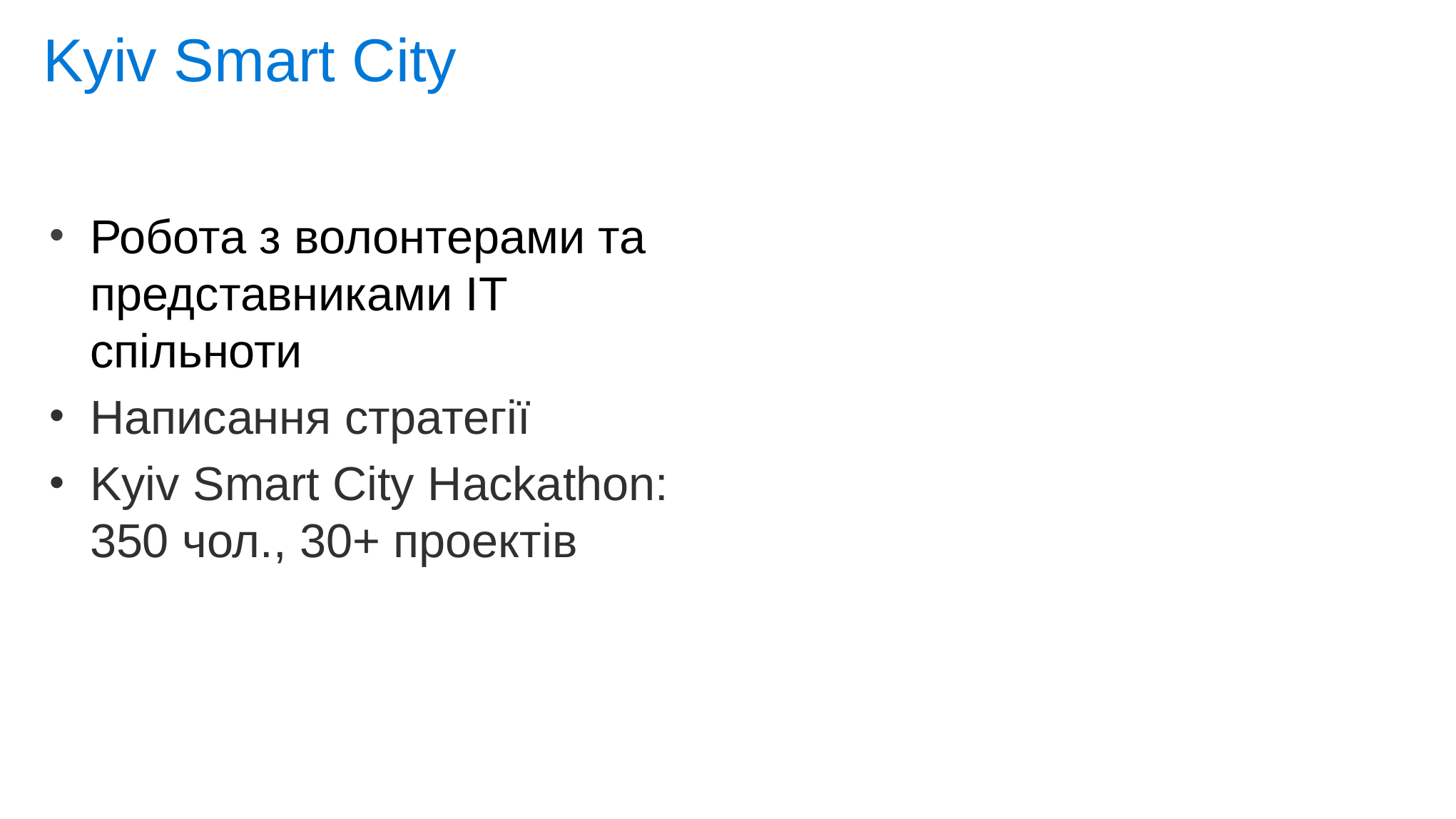

Kyiv Smart City
Робота з волонтерами та представниками ІТ спільноти
Написання стратегії
Kyiv Smart City Hackathon: 350 чол., 30+ проектів